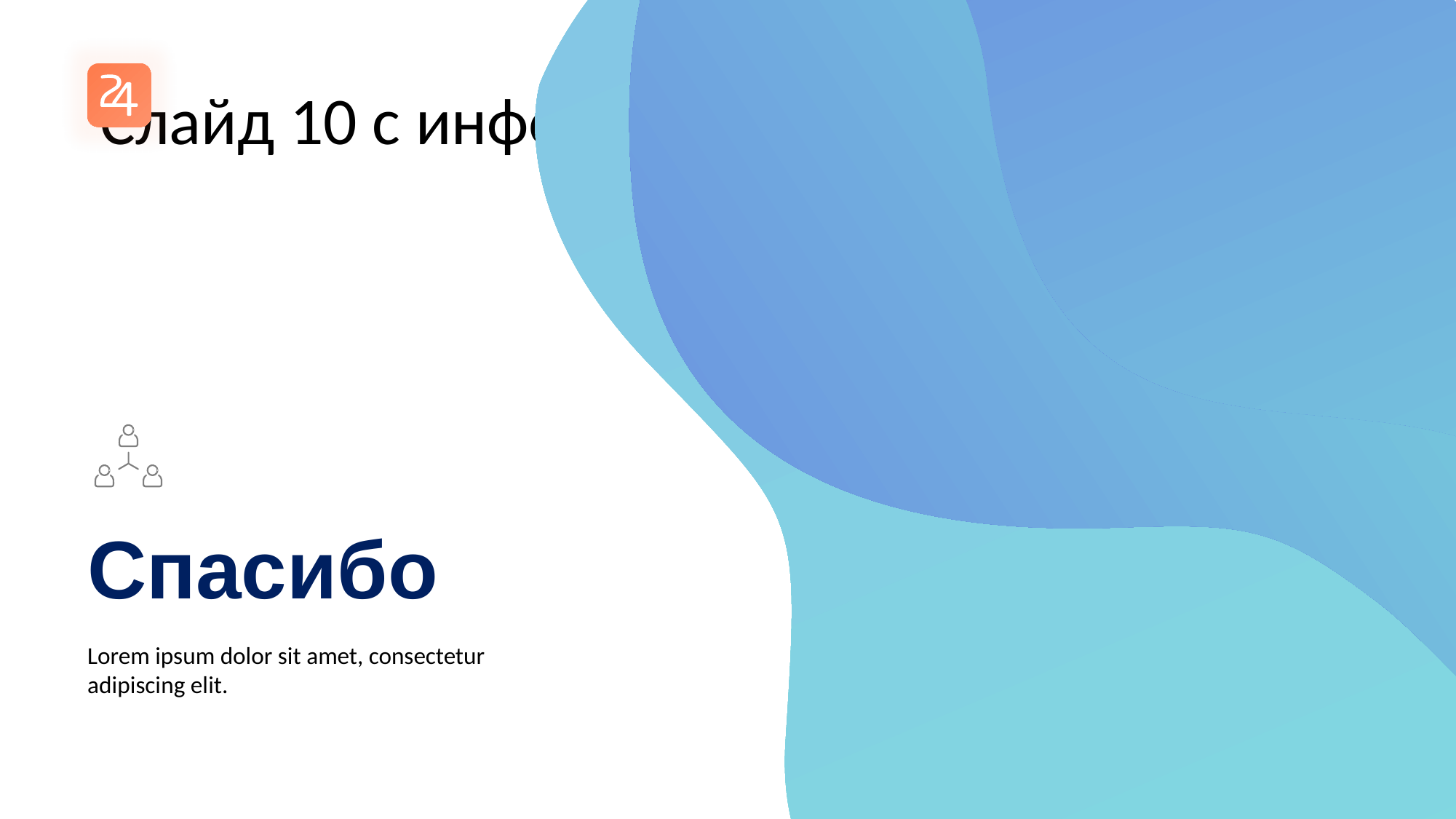

# Слайд 10 с информацией о кадрах

Спасибо
Lorem ipsum dolor sit amet, consectetur adipiscing elit.